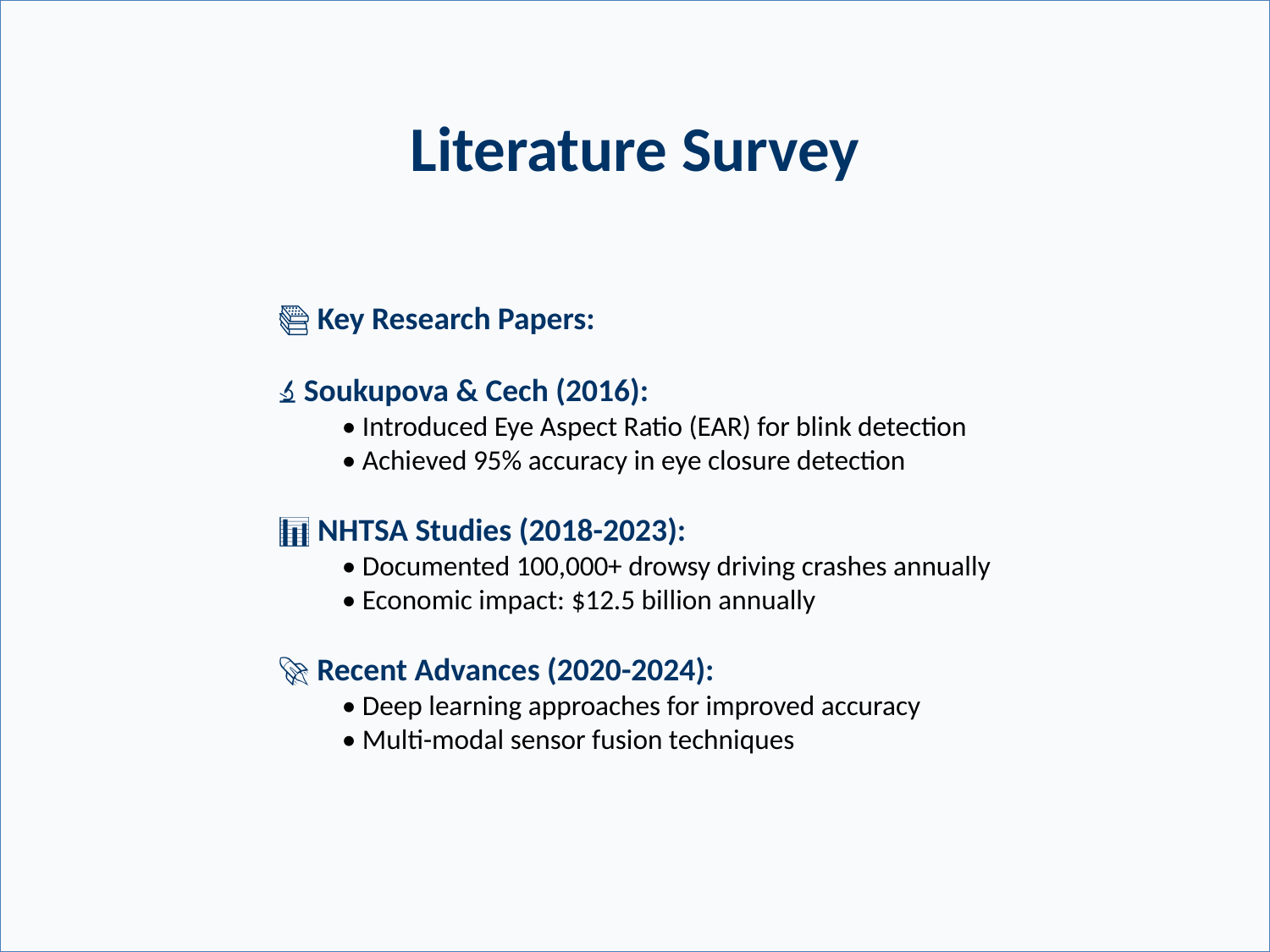

Literature Survey

📚 Key Research Papers:

🔬 Soukupova & Cech (2016):
• Introduced Eye Aspect Ratio (EAR) for blink detection
• Achieved 95% accuracy in eye closure detection

📊 NHTSA Studies (2018-2023):
• Documented 100,000+ drowsy driving crashes annually
• Economic impact: $12.5 billion annually

🚀 Recent Advances (2020-2024):
• Deep learning approaches for improved accuracy
• Multi-modal sensor fusion techniques